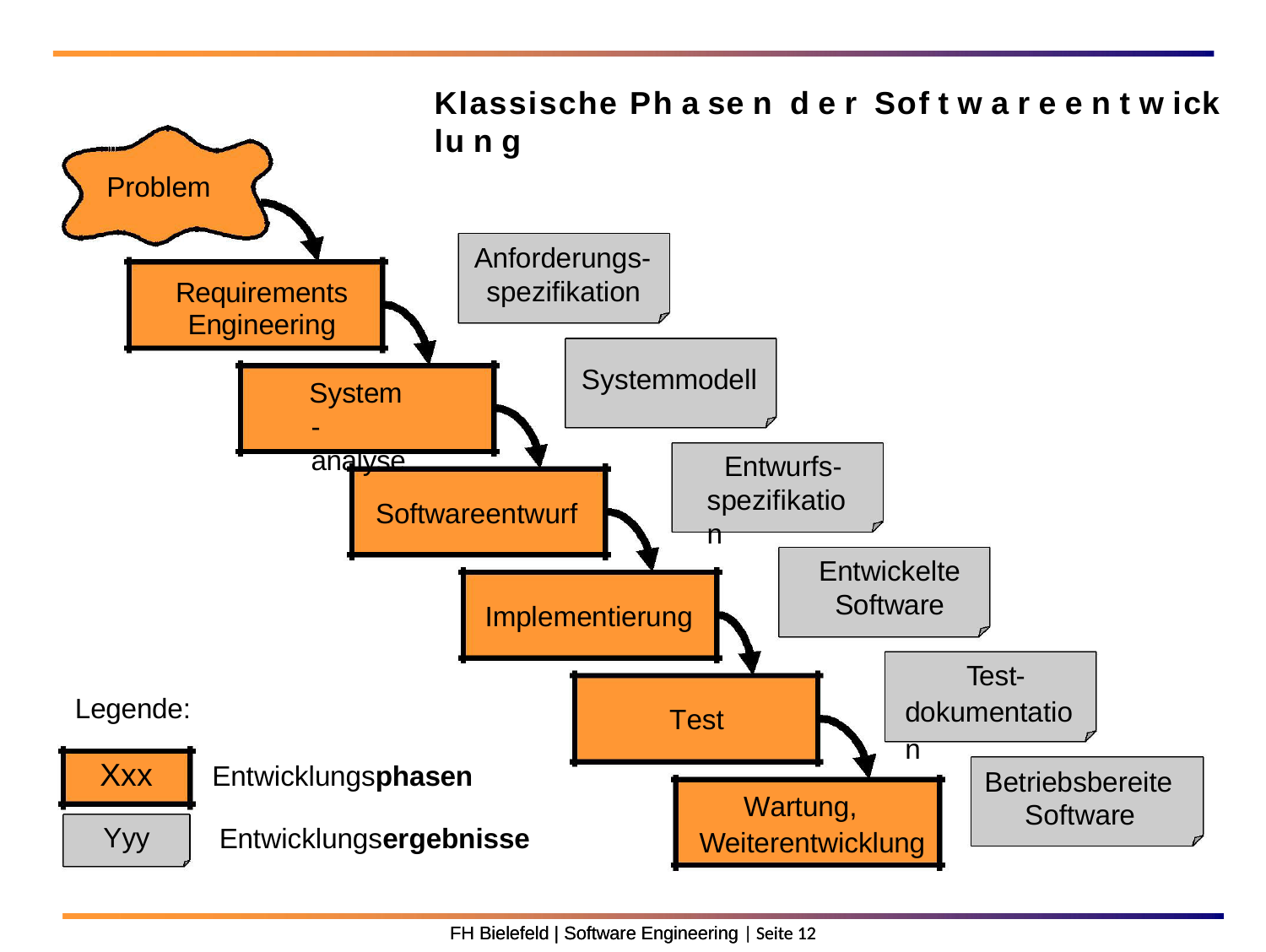

Klassische Ph a se n  d e r  Sof t w a r e e n t w ick lu n g

Problem
Anforderungs- spezifikation
Requirements Engineering
Systemmodell
System- analyse
Entwurfs- spezifikation
Softwareentwurf
Entwickelte Software
Implementierung
Test- dokumentation
Legende:
Test
Xxx
Entwicklungsphasen
Betriebsbereite Software
Wartung, Weiterentwicklung
Yyy
Entwicklungsergebnisse